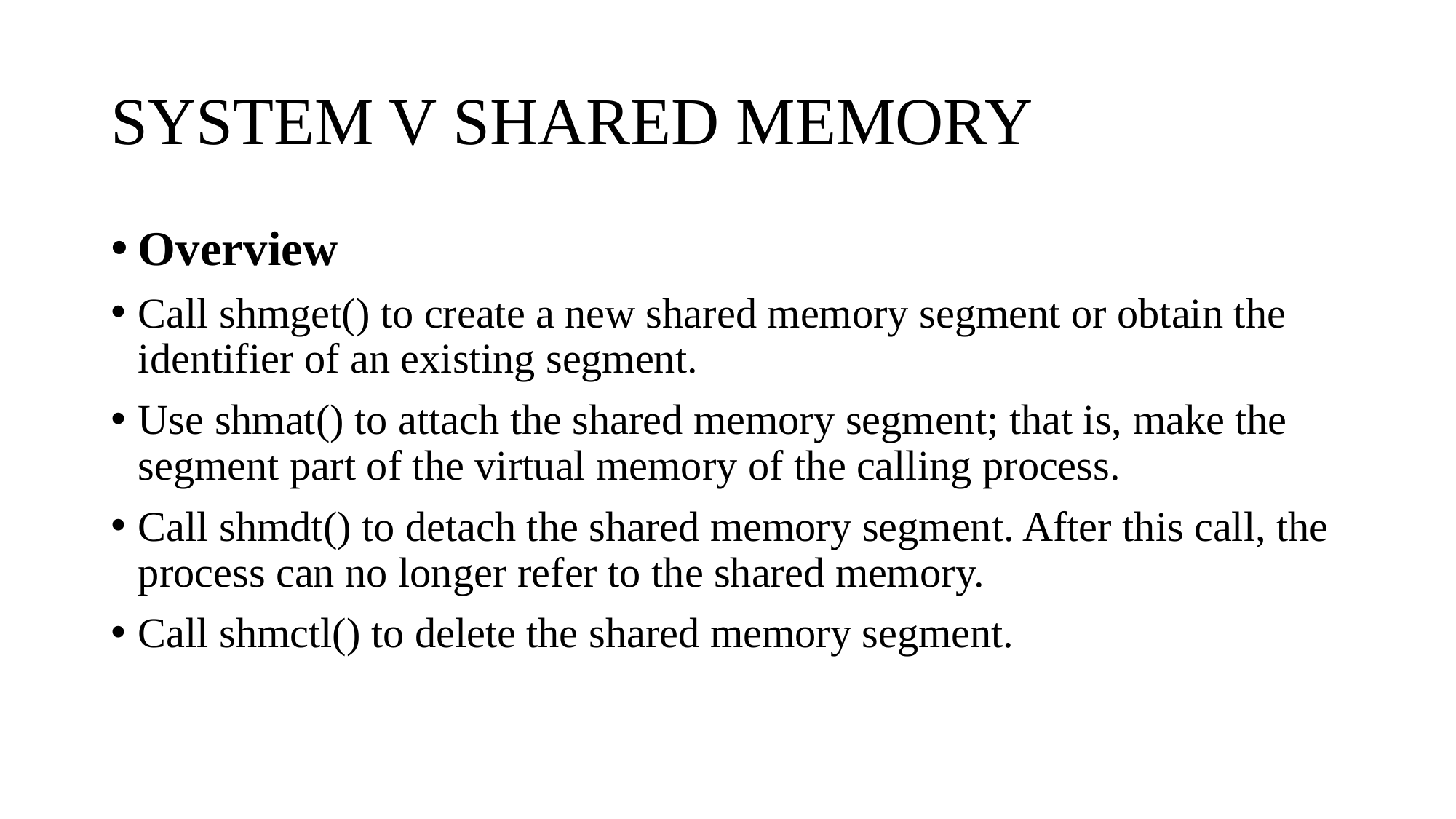

# SYSTEM V SHARED MEMORY
Overview
Call shmget() to create a new shared memory segment or obtain the identifier of an existing segment.
Use shmat() to attach the shared memory segment; that is, make the segment part of the virtual memory of the calling process.
Call shmdt() to detach the shared memory segment. After this call, the process can no longer refer to the shared memory.
Call shmctl() to delete the shared memory segment.